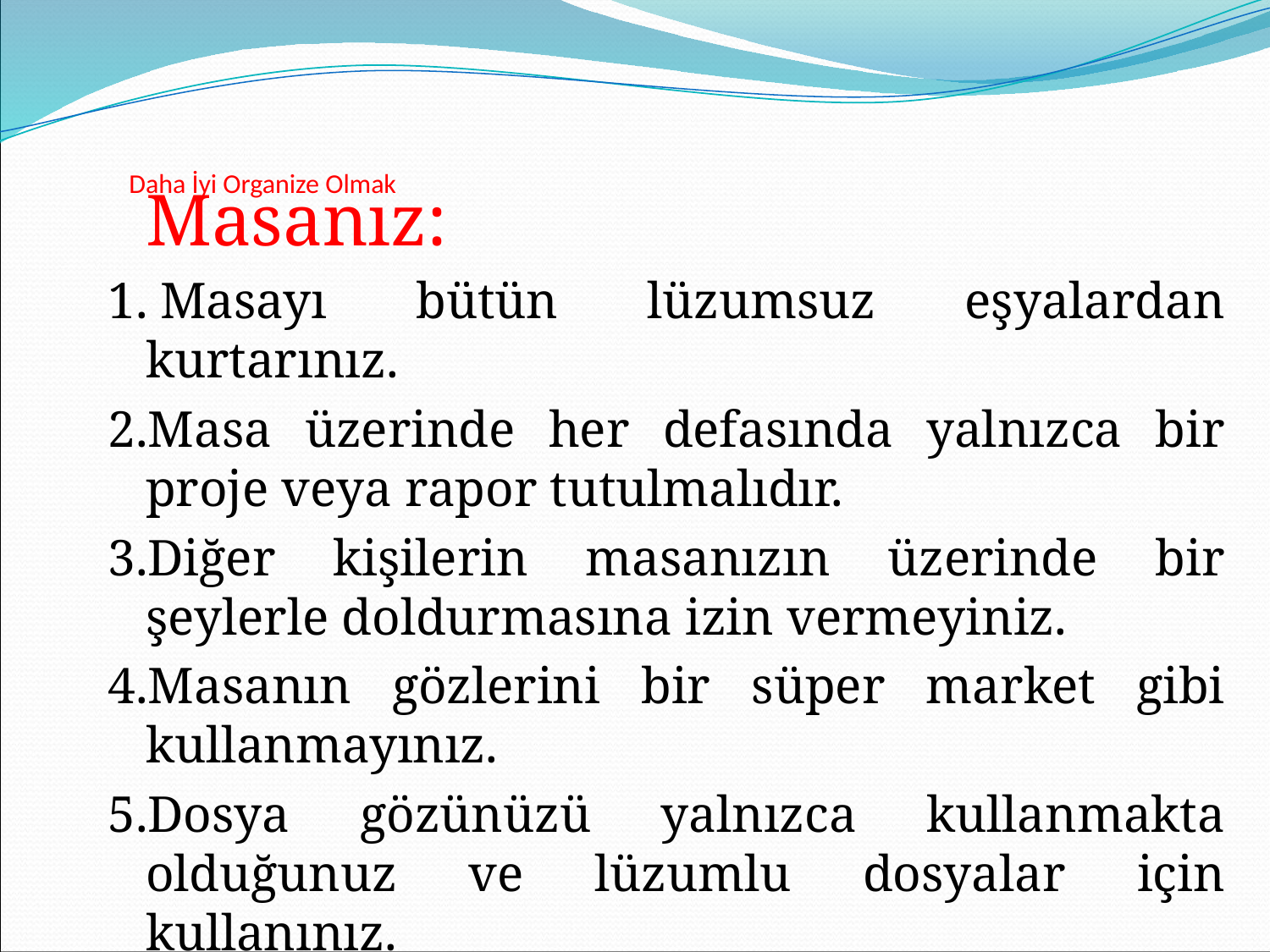

# Daha İyi Organize Olmak
	Masanız:
1. Masayı bütün lüzumsuz eşyalardan kurtarınız.
2.Masa üzerinde her defasında yalnızca bir proje veya rapor tutulmalıdır.
3.Diğer kişilerin masanızın üzerinde bir şeylerle doldurmasına izin vermeyiniz.
4.Masanın gözlerini bir süper market gibi kullanmayınız.
5.Dosya gözünüzü yalnızca kullanmakta olduğunuz ve lüzumlu dosyalar için kullanınız.